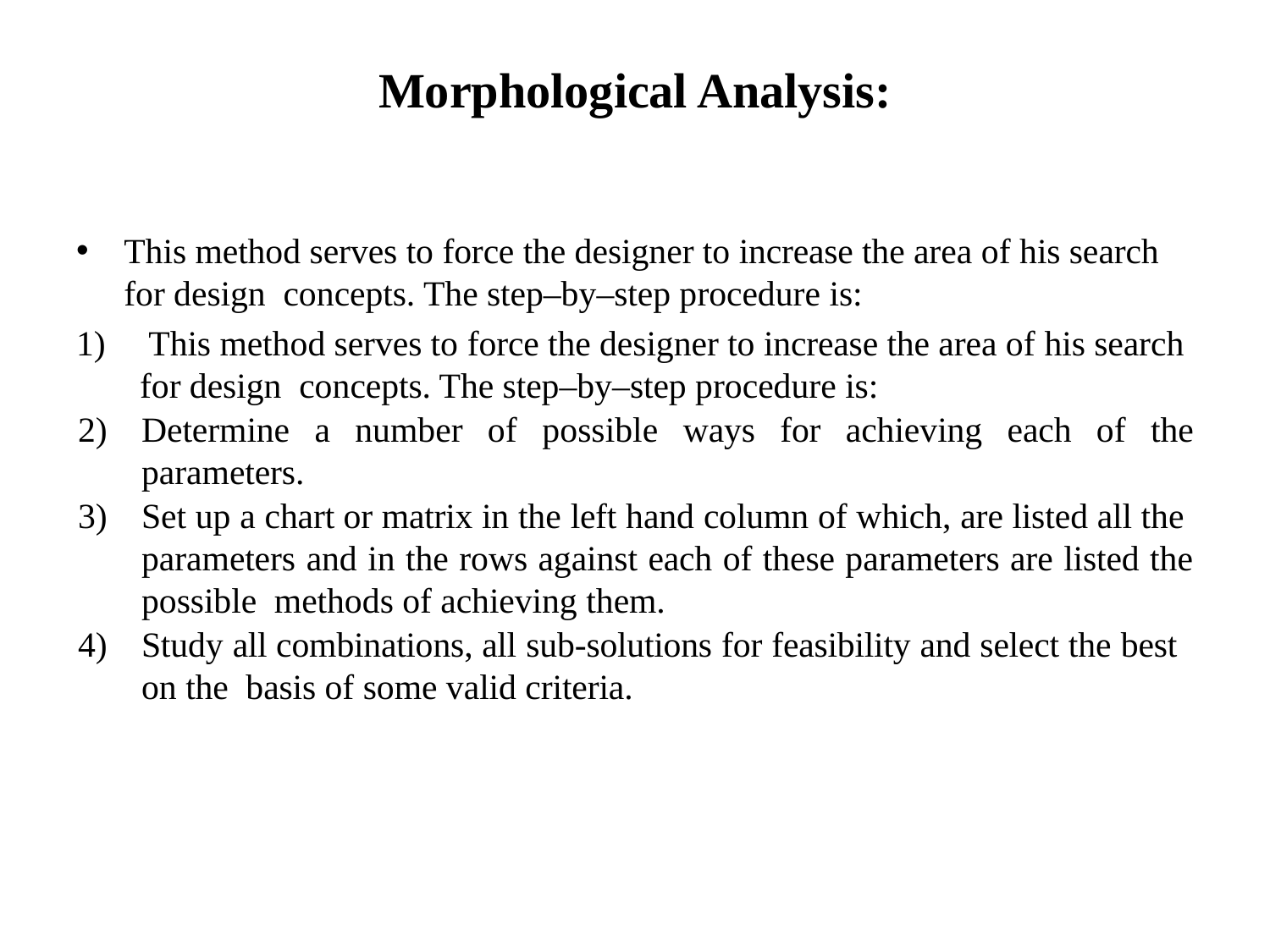

# Morphological Analysis:
This method serves to force the designer to increase the area of his search for design  concepts. The step–by–step procedure is:
 This method serves to force the designer to increase the area of his search for design  concepts. The step–by–step procedure is:
Determine a number of possible ways for achieving each of the parameters.
Set up a chart or matrix in the left hand column of which, are listed all the  parameters and in the rows against each of these parameters are listed the possible  methods of achieving them.
Study all combinations, all sub-solutions for feasibility and select the best on the  basis of some valid criteria.